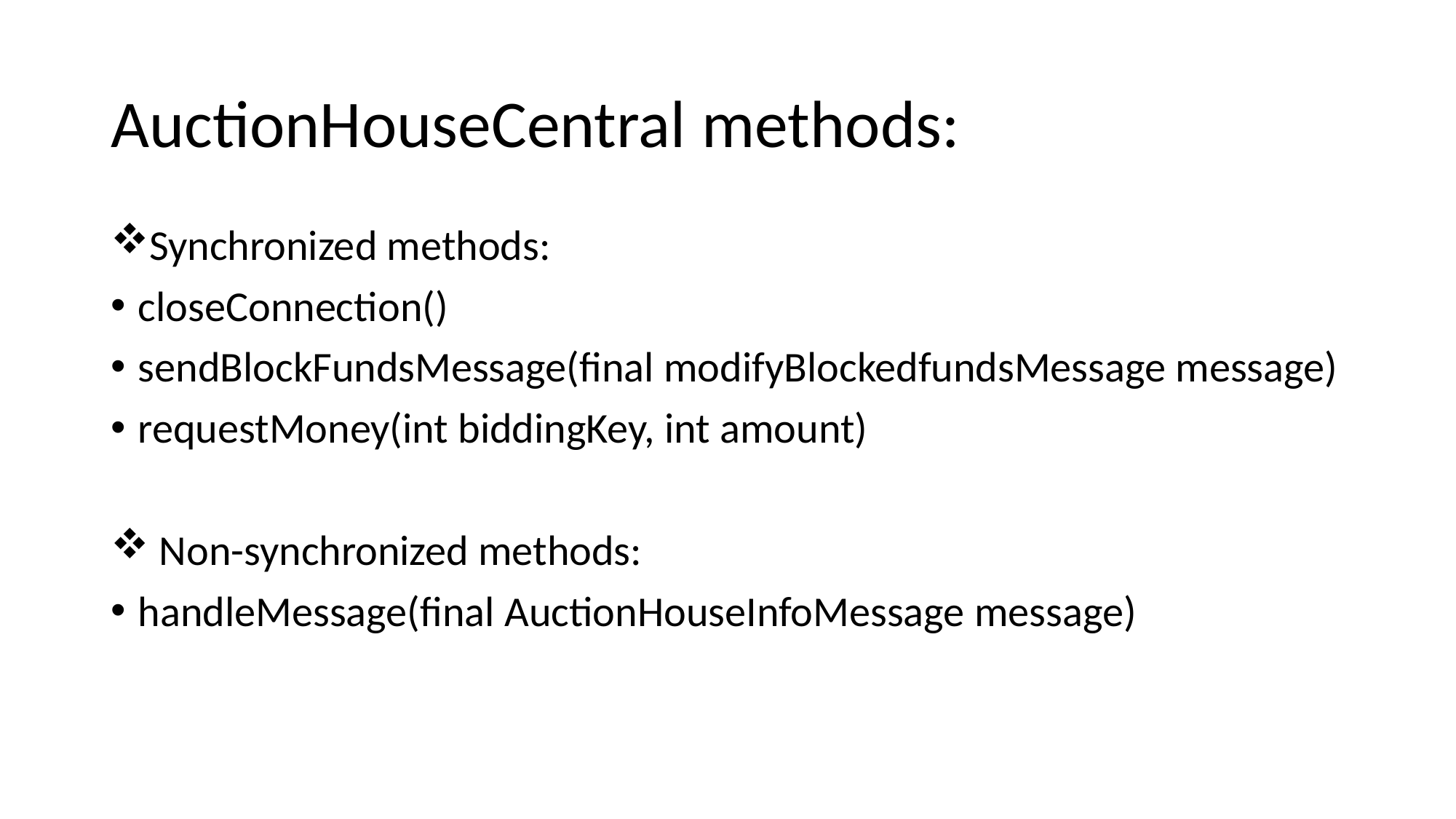

# AuctionHouseCentral methods:
Synchronized methods:
closeConnection()
sendBlockFundsMessage(final modifyBlockedfundsMessage message)
requestMoney(int biddingKey, int amount)

 Non-synchronized methods:
handleMessage(final AuctionHouseInfoMessage message)